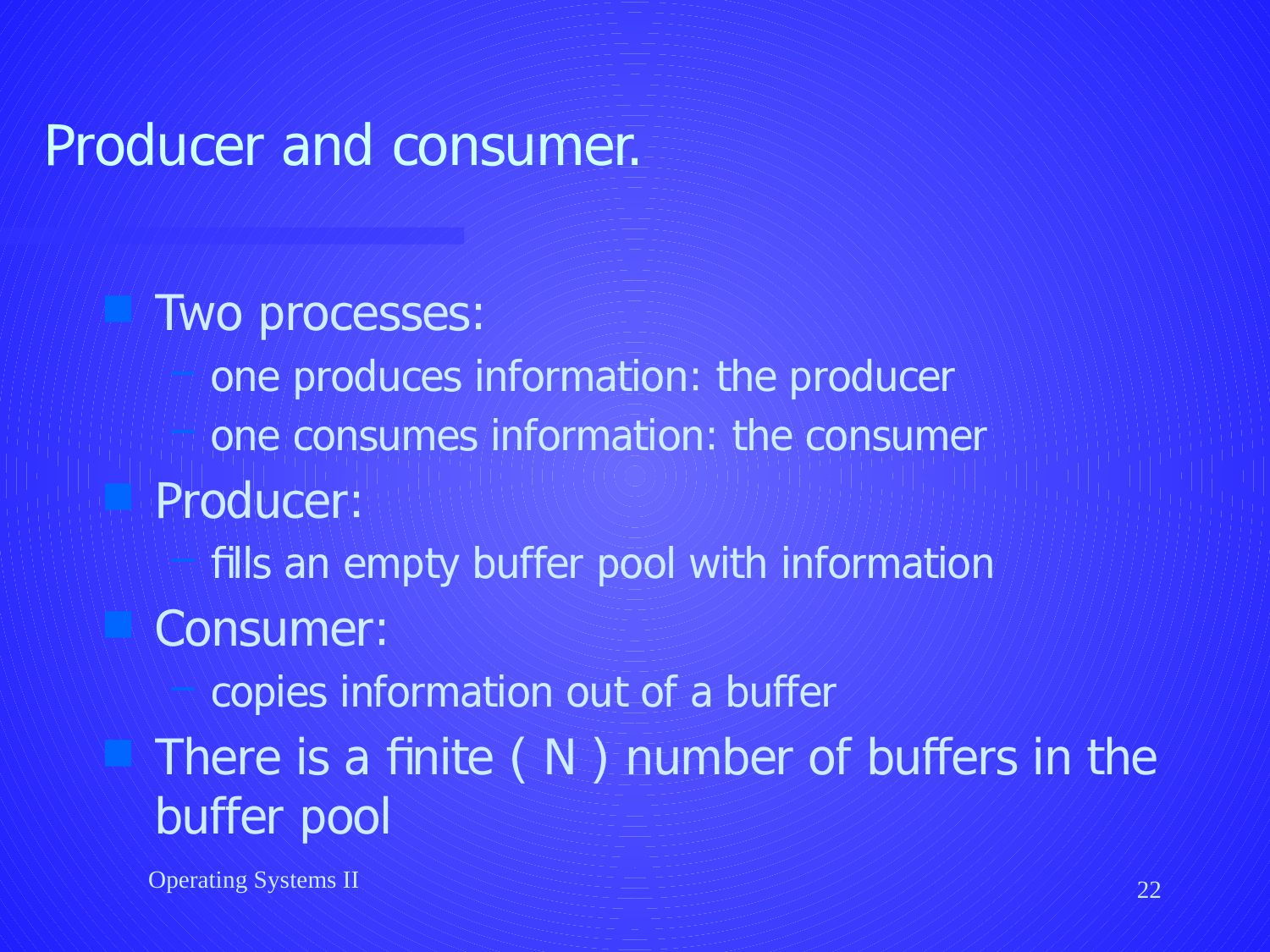

# Producer and consumer.
Two processes:
one produces information: the producer
one consumes information: the consumer
Producer:
fills an empty buffer pool with information
Consumer:
copies information out of a buffer
There is a finite ( N ) number of buffers in the buffer pool
Operating Systems II
22